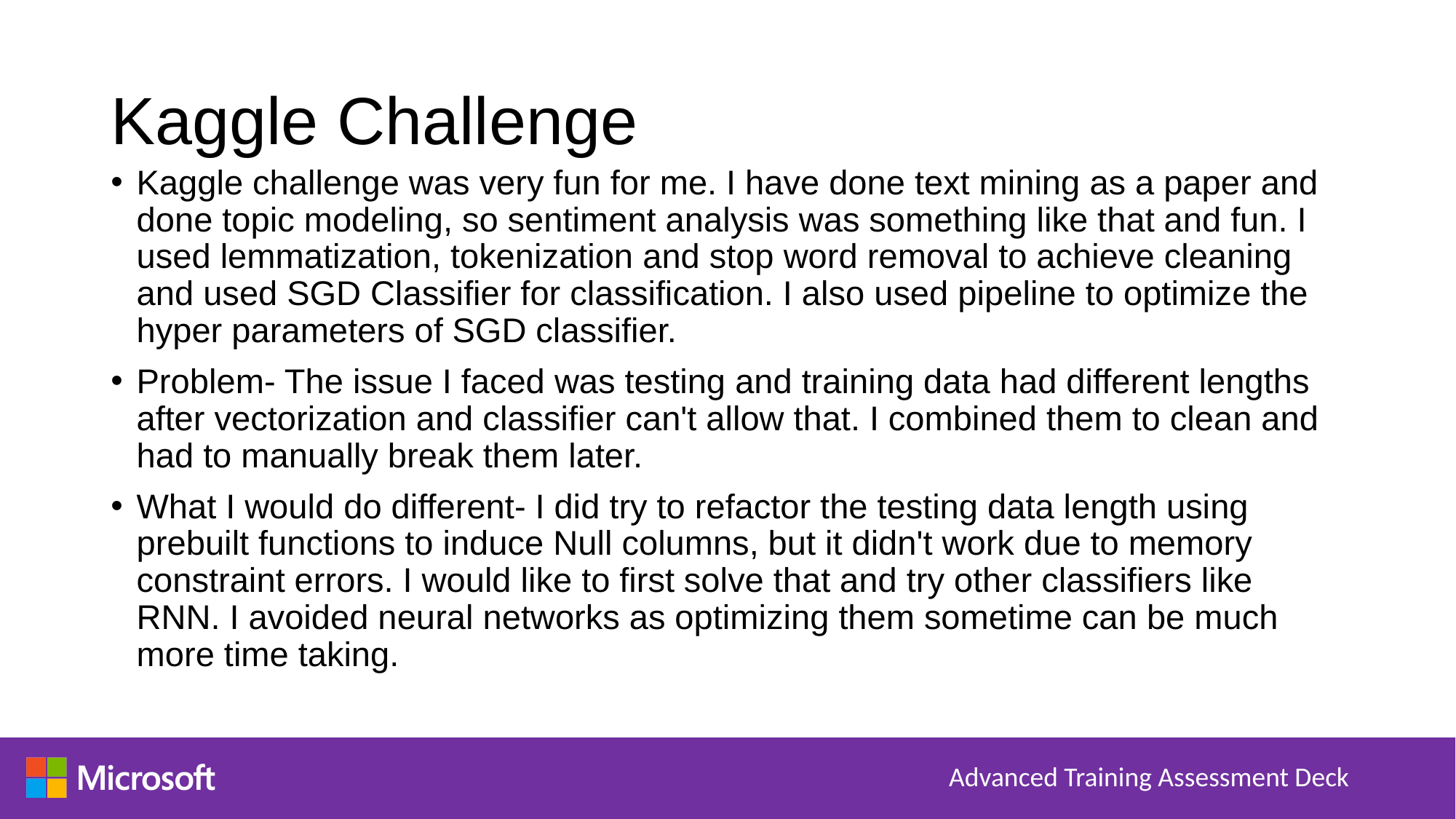

# Kaggle Challenge
Kaggle challenge was very fun for me. I have done text mining as a paper and done topic modeling, so sentiment analysis was something like that and fun. I used lemmatization, tokenization and stop word removal to achieve cleaning and used SGD Classifier for classification. I also used pipeline to optimize the hyper parameters of SGD classifier.
Problem- The issue I faced was testing and training data had different lengths after vectorization and classifier can't allow that. I combined them to clean and had to manually break them later.
What I would do different- I did try to refactor the testing data length using prebuilt functions to induce Null columns, but it didn't work due to memory constraint errors. I would like to first solve that and try other classifiers like RNN. I avoided neural networks as optimizing them sometime can be much more time taking.